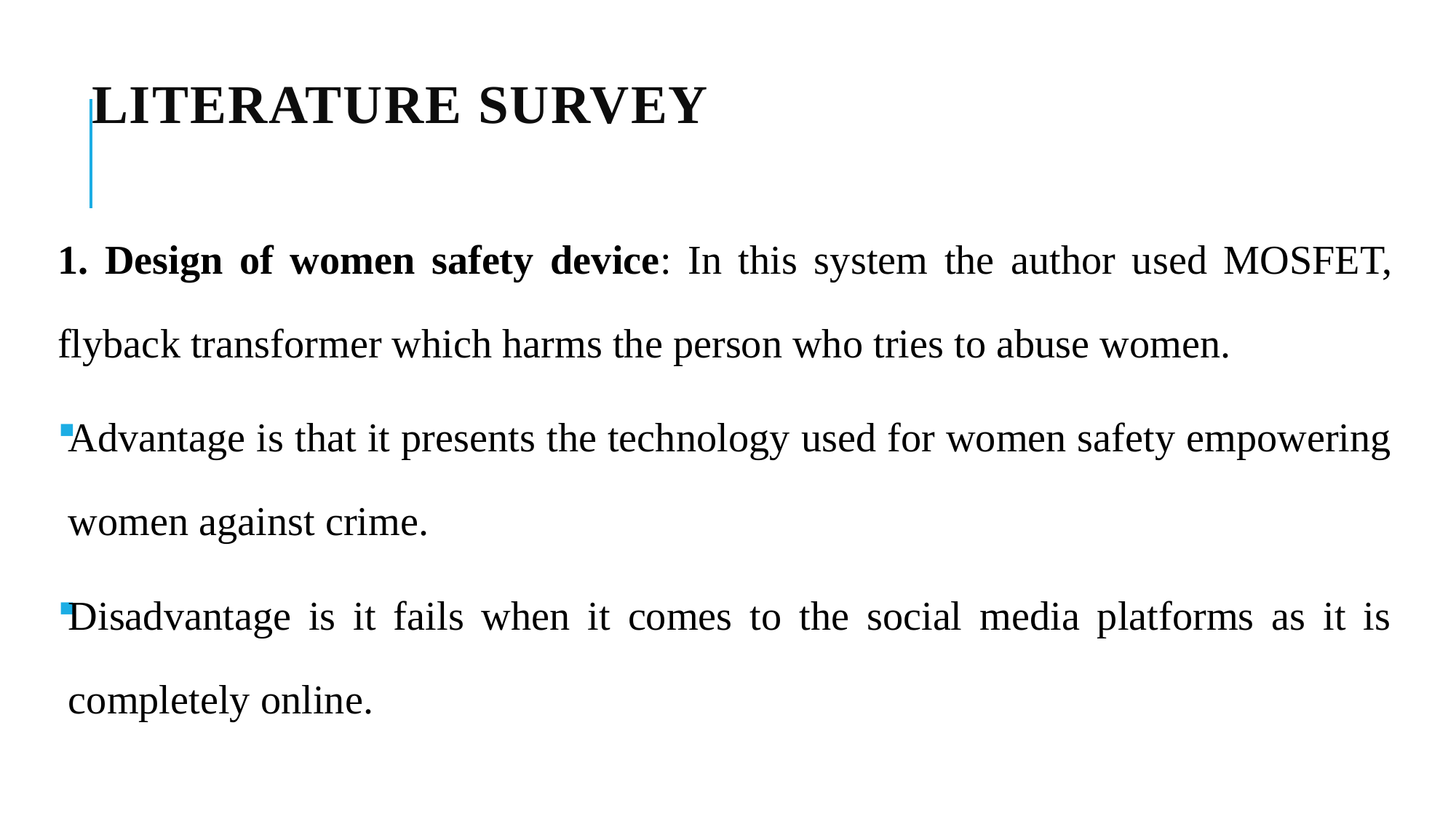

# LITERATURE SURVEY
1. Design of women safety device: In this system the author used MOSFET, flyback transformer which harms the person who tries to abuse women.
Advantage is that it presents the technology used for women safety empowering women against crime.
Disadvantage is it fails when it comes to the social media platforms as it is completely online.